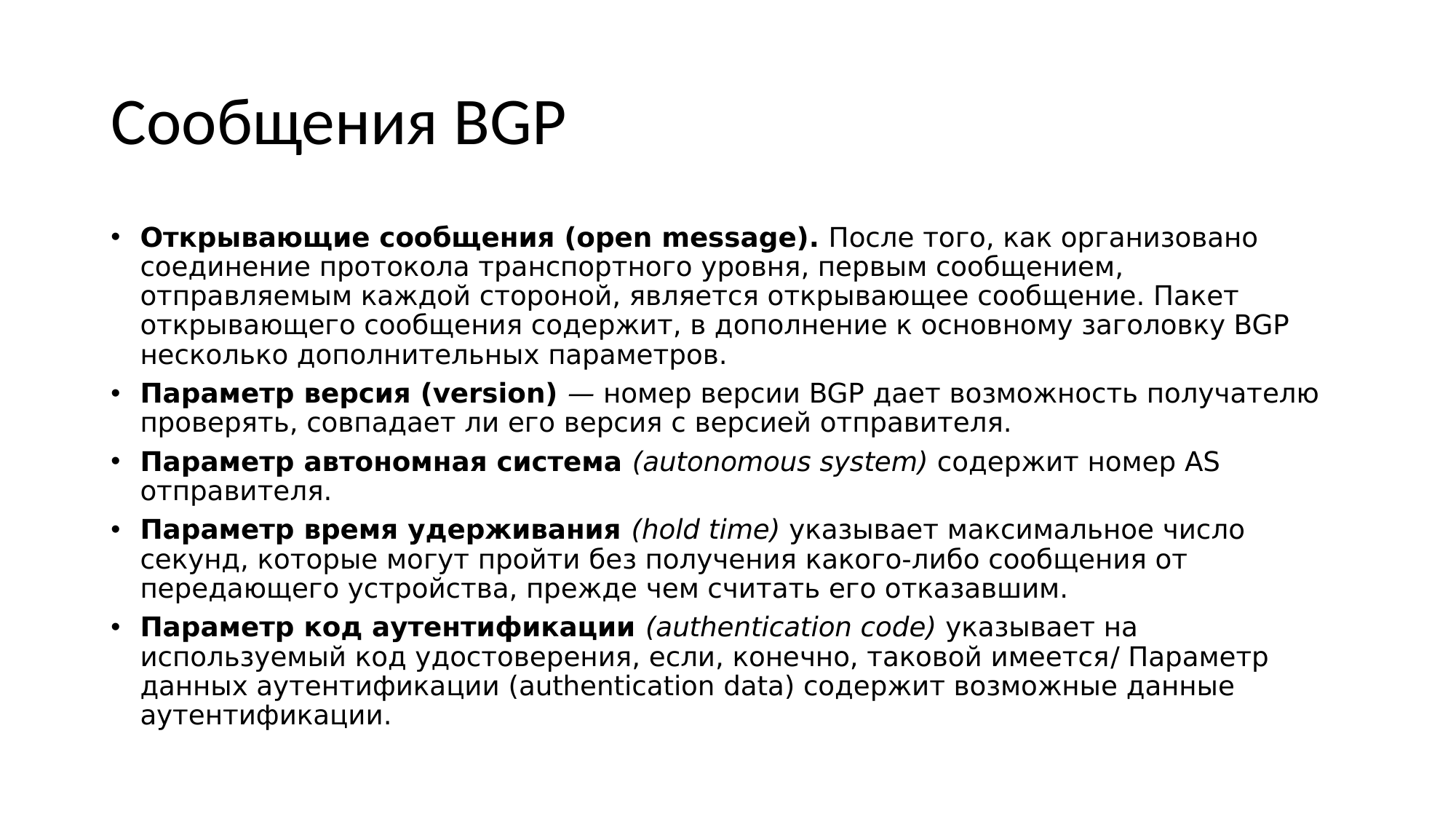

# Сообщения BGP
Открывающие сообщения (open message). После того, как организовано соединение протокола транспортного уровня, первым сообщением, отправляемым каждой стороной, является открывающее сообщение. Пакет открывающего сообщения содержит, в дополнение к основному заголовку BGP несколько дополнительных параметров.
Параметр версия (version) — номер версии BGP дает возможность получателю проверять, совпадает ли его версия с версией отправителя.
Параметр автономная система (autonomous system) содержит номер AS отправителя.
Параметр время удерживания (hold time) указывает максимальное число секунд, которые могут пройти без получения какого-либо сообщения от передающего устройства, прежде чем считать его отказавшим.
Параметр код аутентификации (authentication code) указывает на используемый код удостоверения, если, конечно, таковой имеется/ Параметр данных аутентификации (authentication data) содержит возможные данные аутентификации.